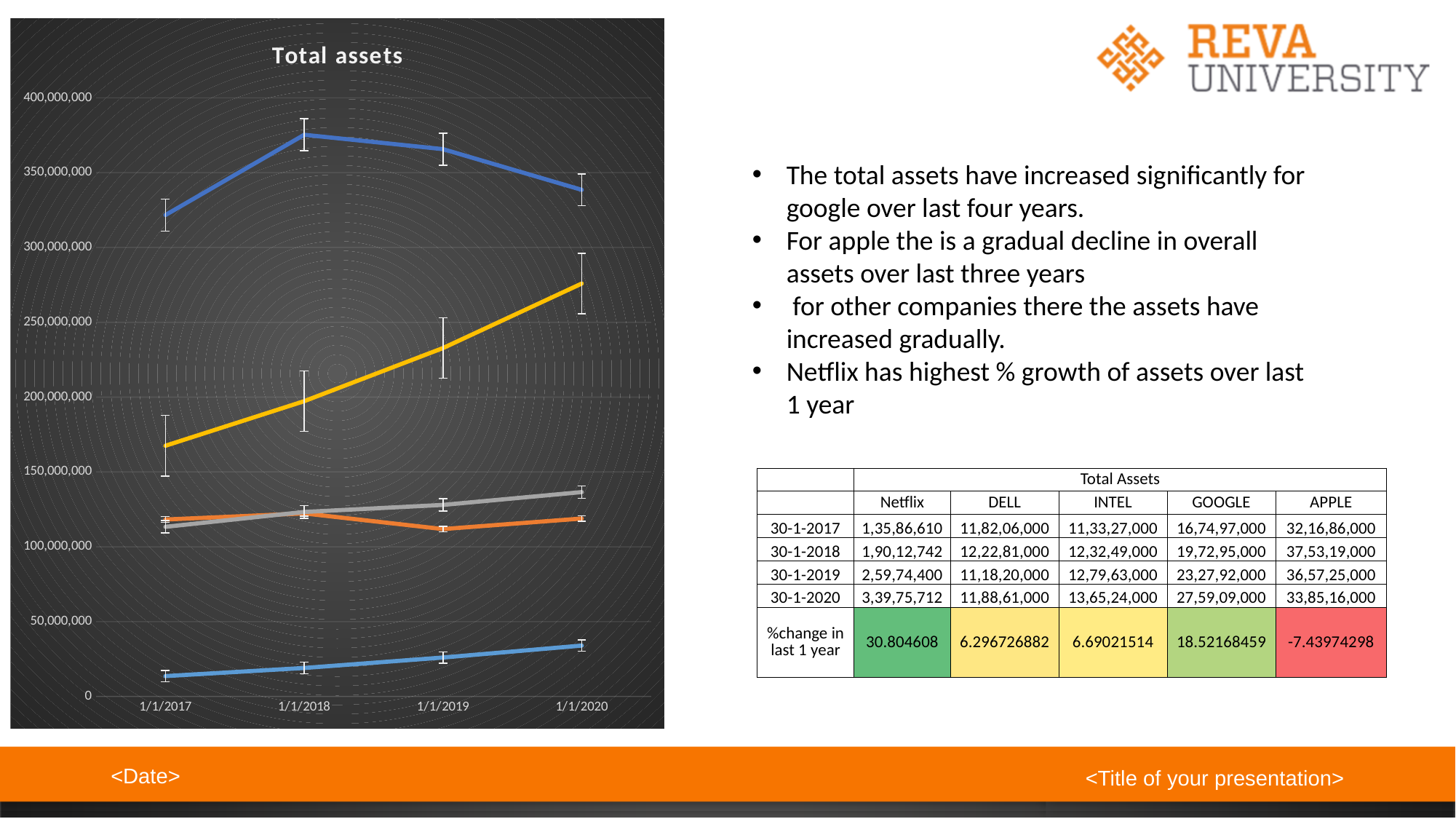

### Chart: Total assets

| Category | Total assets | Total assets | Total assets | Total assets | Total assets |
|---|---|---|---|---|---|
| 42765 | 13586610.0 | 118206000.0 | 113327000.0 | 167497000.0 | 321686000.0 |
| 43130 | 19012742.0 | 122281000.0 | 123249000.0 | 197295000.0 | 375319000.0 |
| 43495 | 25974400.0 | 111820000.0 | 127963000.0 | 232792000.0 | 365725000.0 |
| 43860 | 33975712.0 | 118861000.0 | 136524000.0 | 275909000.0 | 338516000.0 |
The total assets have increased significantly for google over last four years.
For apple the is a gradual decline in overall assets over last three years
 for other companies there the assets have increased gradually.
Netflix has highest % growth of assets over last 1 year
|  | Total Assets |  |  |  |  |
| --- | --- | --- | --- | --- | --- |
|  | Netflix | DELL | INTEL | GOOGLE | APPLE |
| 30-1-2017 | 1,35,86,610 | 11,82,06,000 | 11,33,27,000 | 16,74,97,000 | 32,16,86,000 |
| 30-1-2018 | 1,90,12,742 | 12,22,81,000 | 12,32,49,000 | 19,72,95,000 | 37,53,19,000 |
| 30-1-2019 | 2,59,74,400 | 11,18,20,000 | 12,79,63,000 | 23,27,92,000 | 36,57,25,000 |
| 30-1-2020 | 3,39,75,712 | 11,88,61,000 | 13,65,24,000 | 27,59,09,000 | 33,85,16,000 |
| %change in last 1 year | 30.804608 | 6.296726882 | 6.69021514 | 18.52168459 | -7.43974298 |
<Date>
<Title of your presentation>